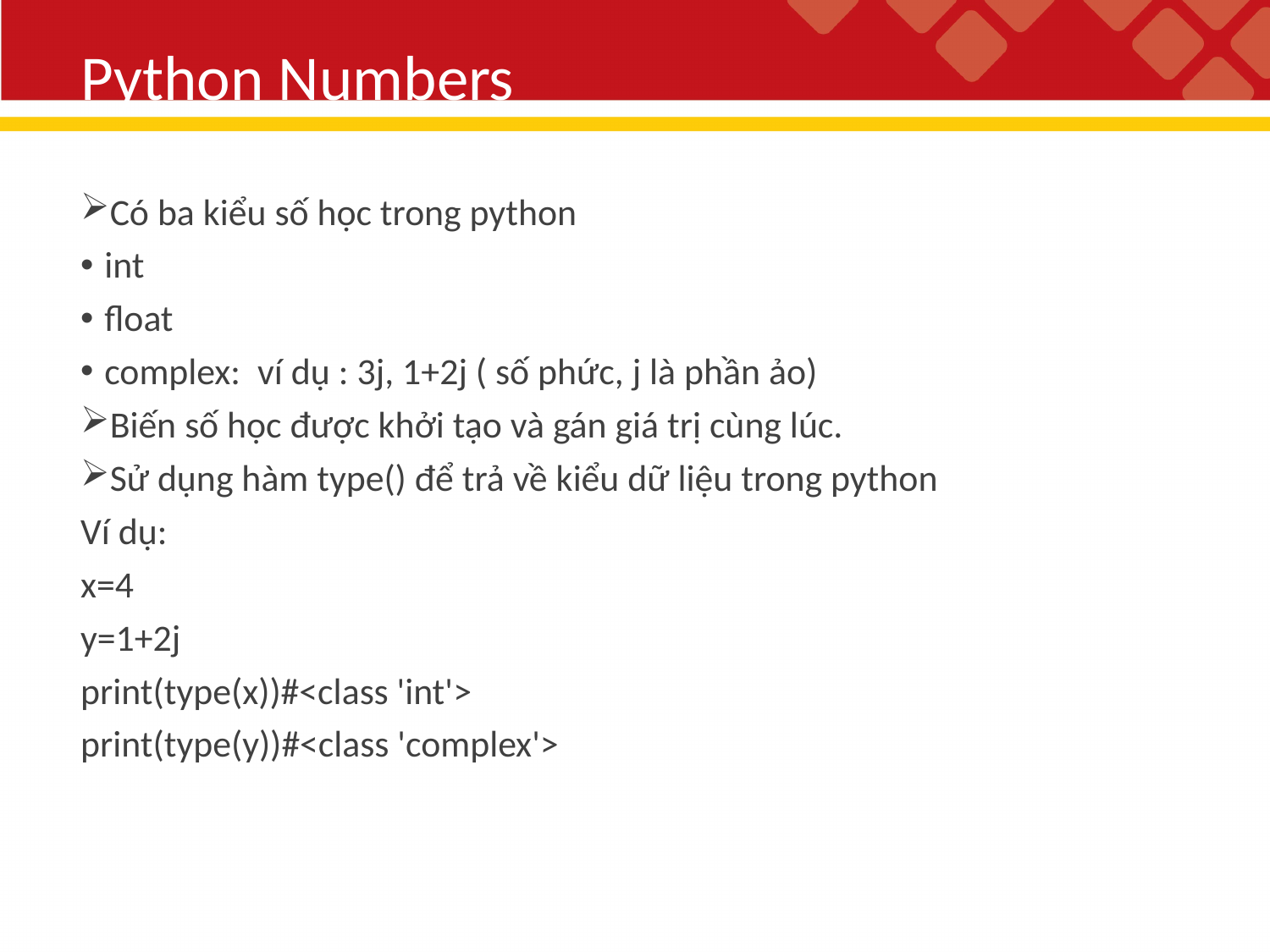

# Python Numbers
Có ba kiểu số học trong python
int
float
complex:  ví dụ : 3j, 1+2j ( số phức, j là phần ảo)
Biến số học được khởi tạo và gán giá trị cùng lúc.
Sử dụng hàm type() để trả về kiểu dữ liệu trong python
Ví dụ:
x=4
y=1+2j
print(type(x))#<class 'int'>
print(type(y))#<class 'complex'>